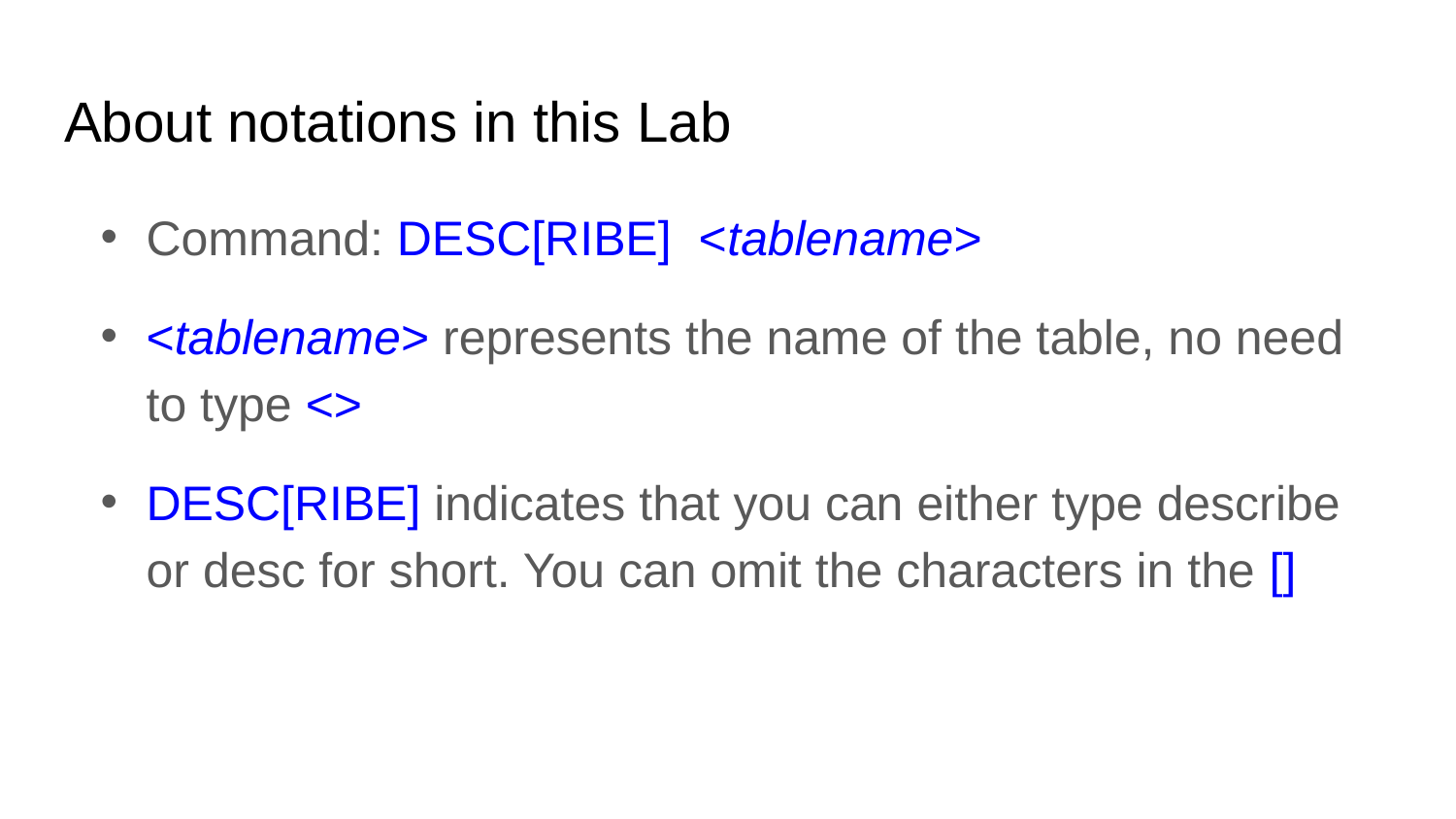

# About notations in this Lab
Command: DESC[RIBE]  <tablename>
<tablename> represents the name of the table, no need to type <>
DESC[RIBE] indicates that you can either type describe or desc for short. You can omit the characters in the []